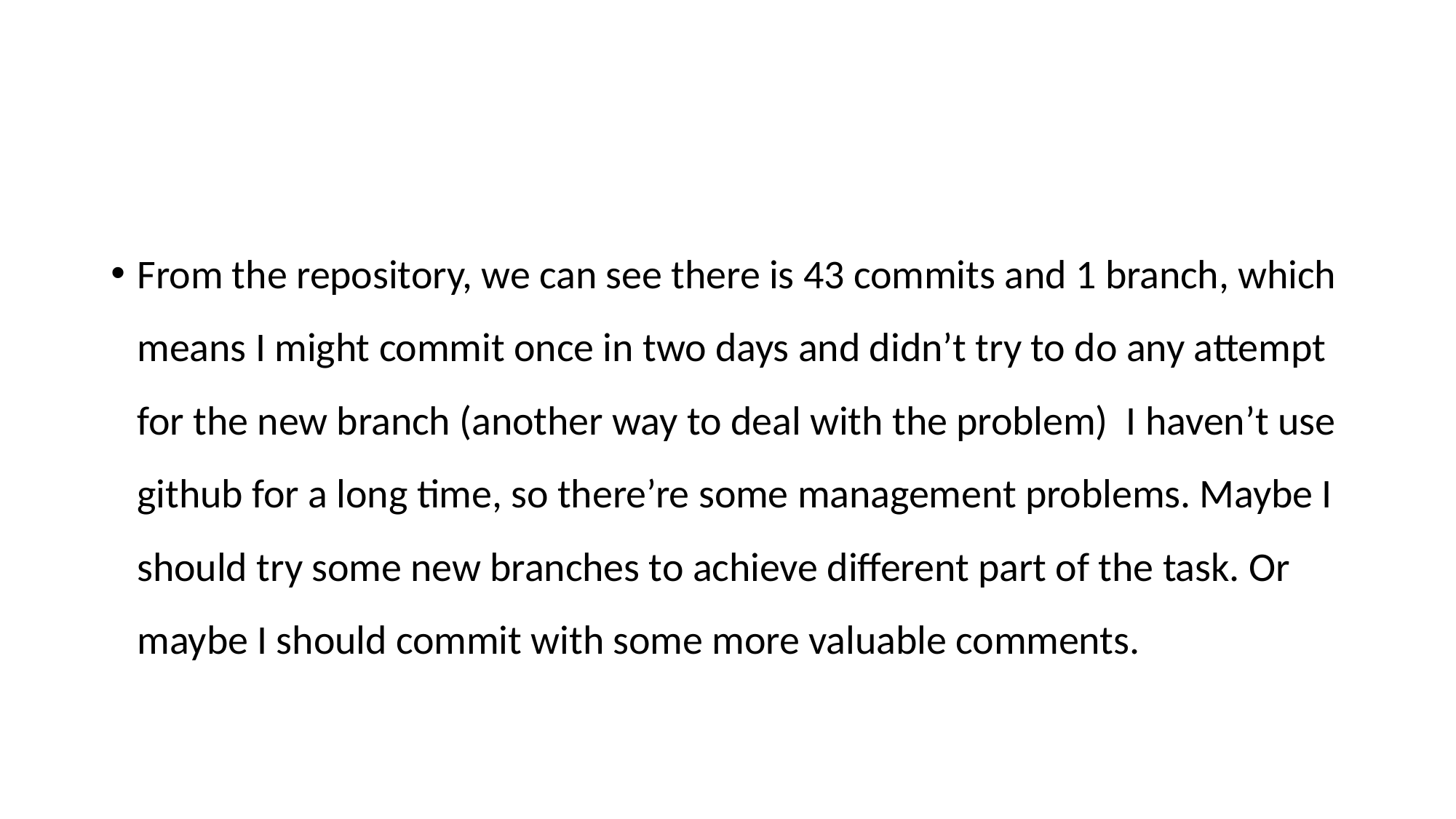

#
From the repository, we can see there is 43 commits and 1 branch, which means I might commit once in two days and didn’t try to do any attempt for the new branch (another way to deal with the problem)  I haven’t use github for a long time, so there’re some management problems. Maybe I should try some new branches to achieve different part of the task. Or maybe I should commit with some more valuable comments.